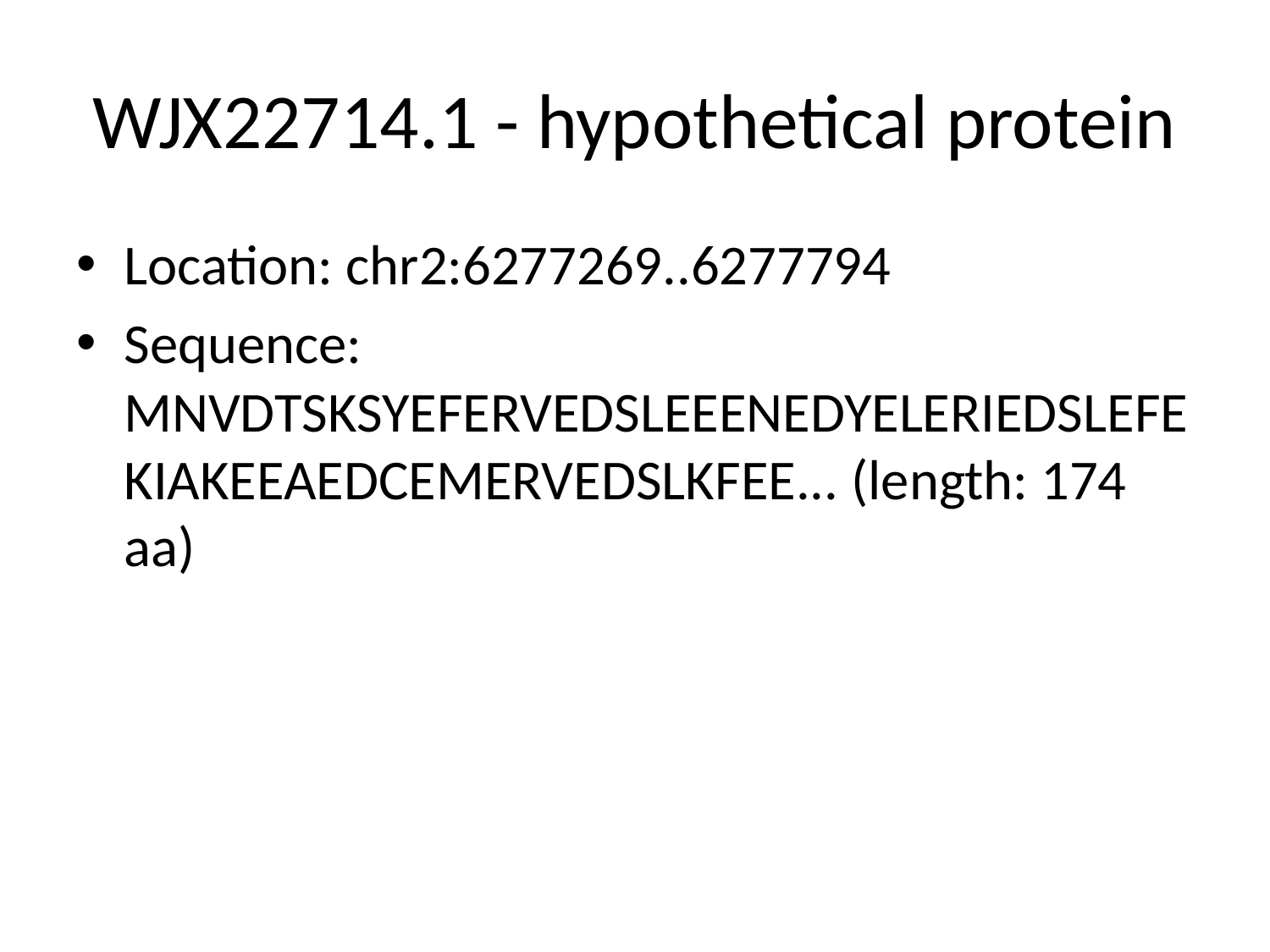

# WJX22714.1 - hypothetical protein
Location: chr2:6277269..6277794
Sequence: MNVDTSKSYEFERVEDSLEEENEDYELERIEDSLEFEKIAKEEAEDCEMERVEDSLKFEE... (length: 174 aa)